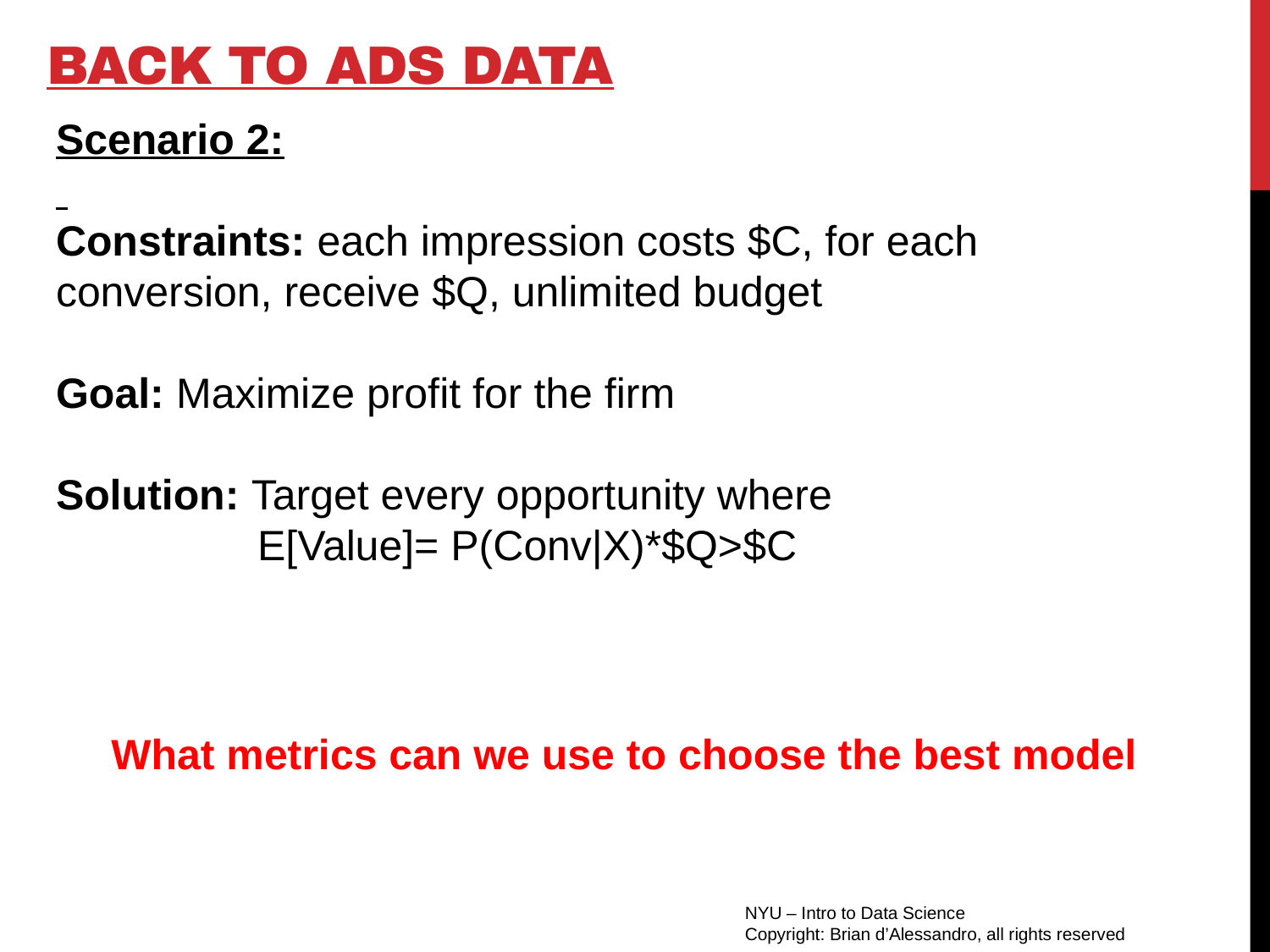

# Back to ads data
Scenario 2:

Constraints: each impression costs $C, for each conversion, receive $Q, unlimited budget

Goal: Maximize profit for the firm

Solution: Target every opportunity where
                 E[Value]= P(Conv|X)*$Q>$C

What metrics can we use to choose the best model